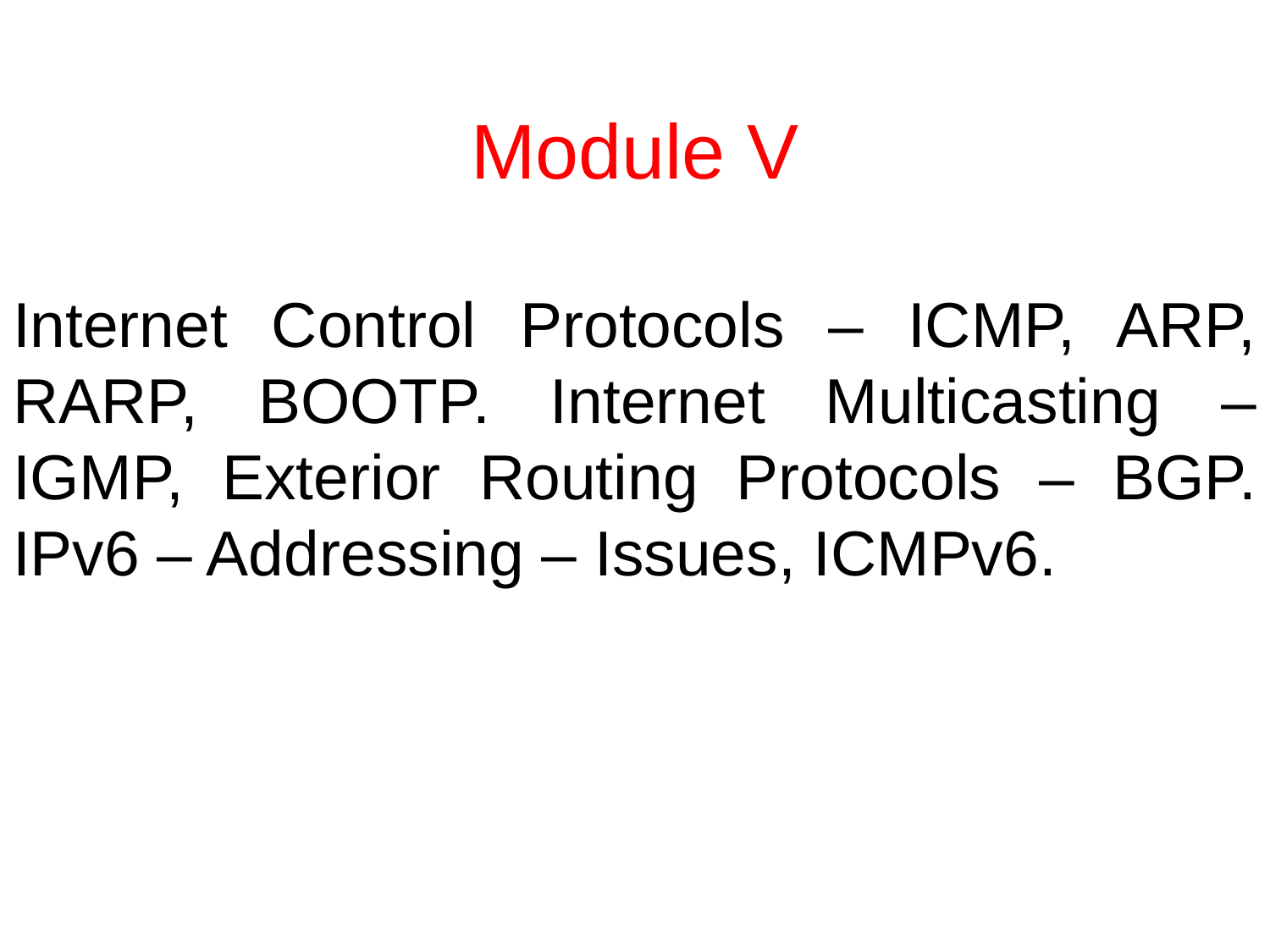

# Module V
Internet Control Protocols – ICMP, ARP, RARP, BOOTP. Internet Multicasting – IGMP, Exterior Routing Protocols – BGP. IPv6 – Addressing – Issues, ICMPv6.